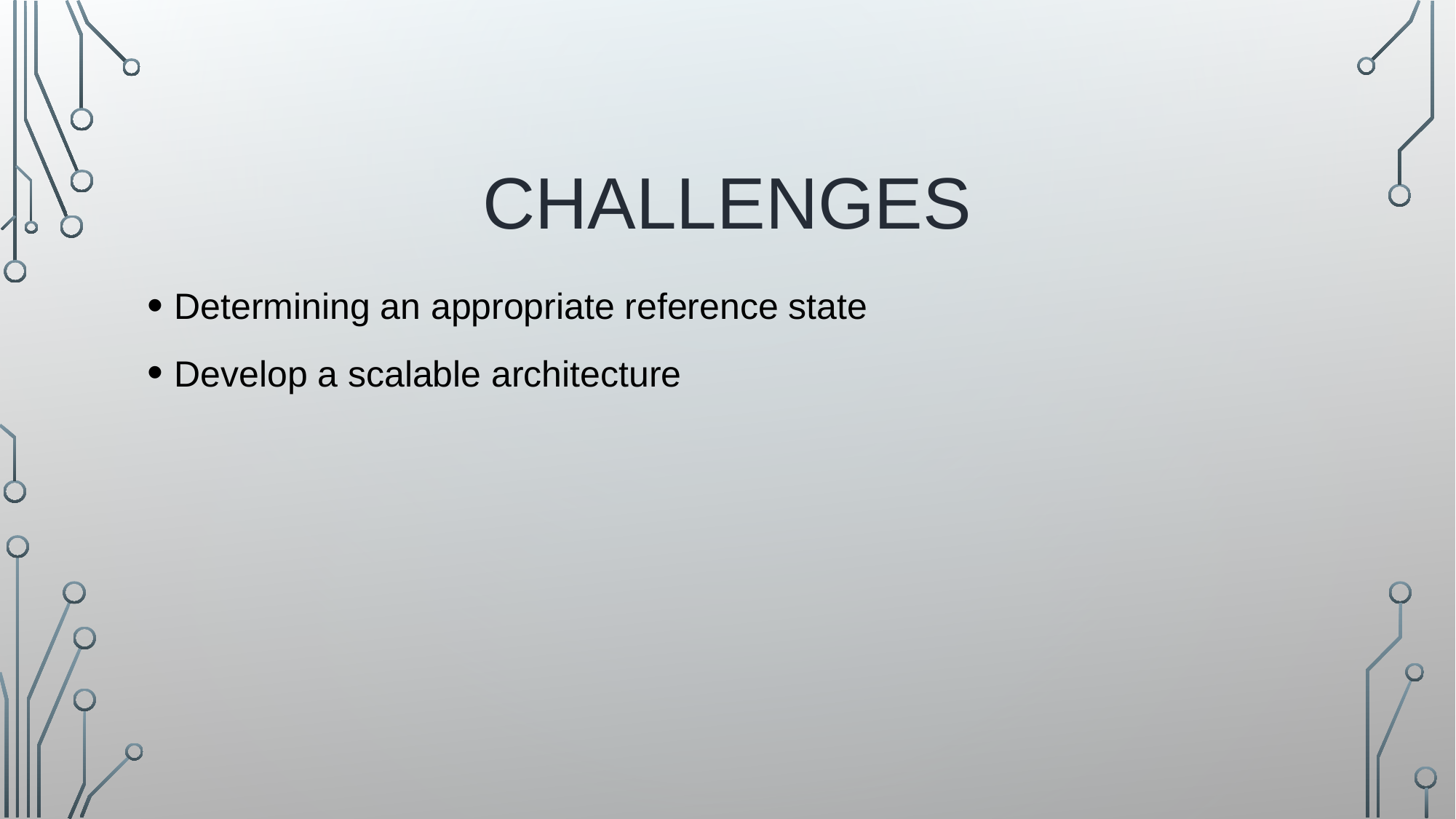

# Challenges
Determining an appropriate reference state
Develop a scalable architecture